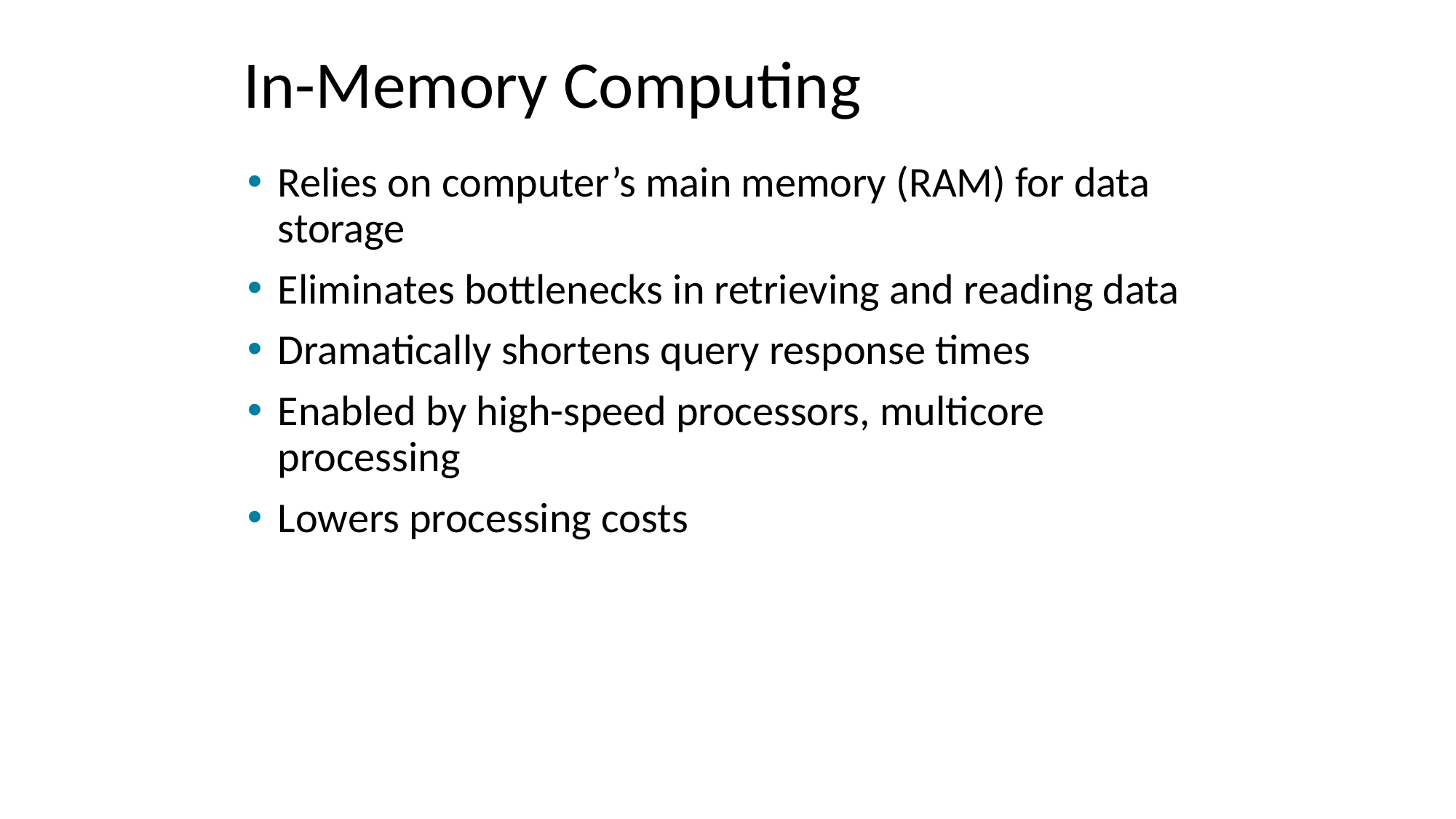

# In-Memory Computing
Relies on computer’s main memory (RAM) for data storage
Eliminates bottlenecks in retrieving and reading data
Dramatically shortens query response times
Enabled by high-speed processors, multicore processing
Lowers processing costs